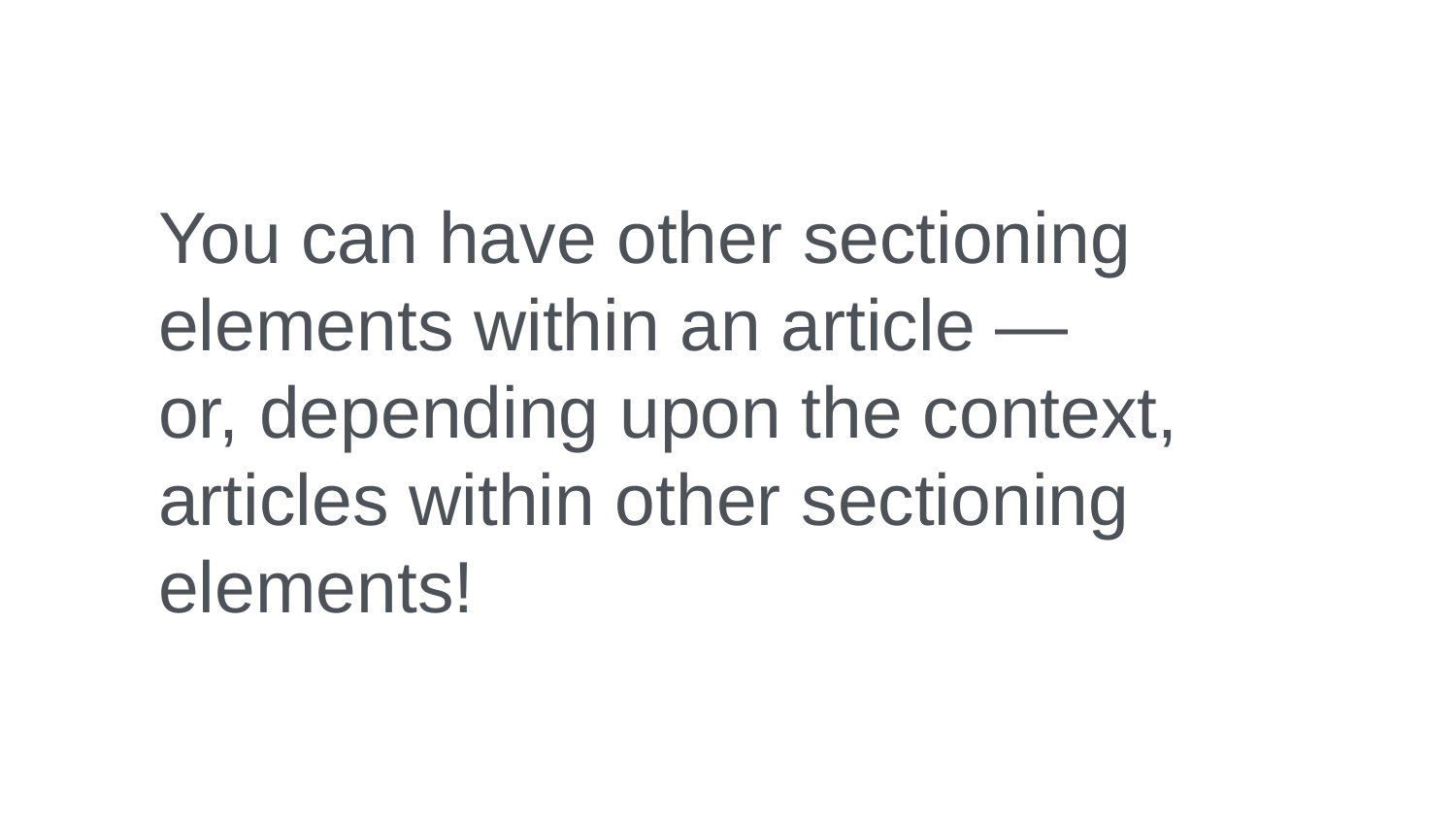

You can have other sectioning elements within an article —
or, depending upon the context, articles within other sectioning elements!